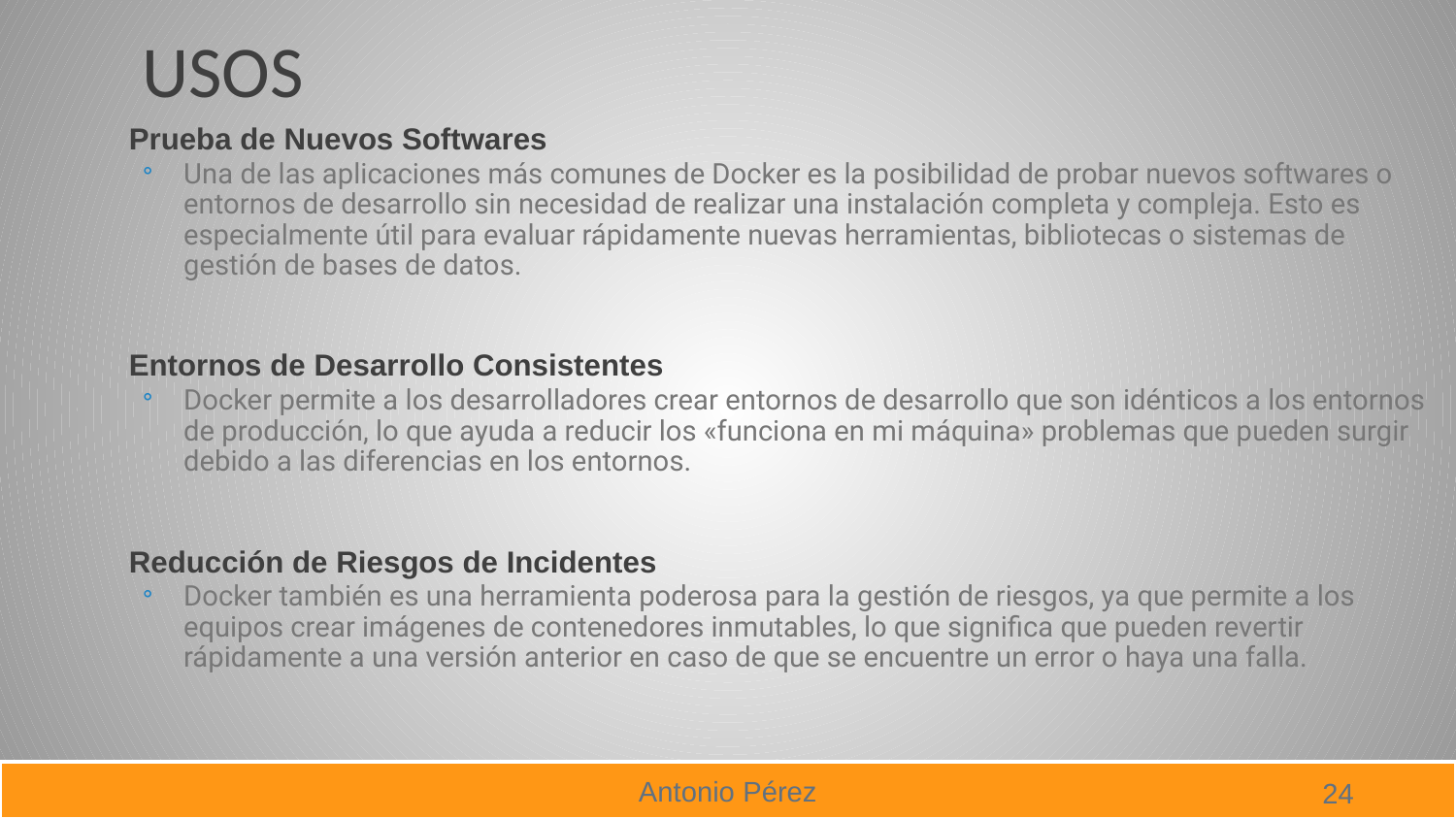

# USOS
Prueba de Nuevos Softwares
Una de las aplicaciones más comunes de Docker es la posibilidad de probar nuevos softwares o entornos de desarrollo sin necesidad de realizar una instalación completa y compleja. Esto es especialmente útil para evaluar rápidamente nuevas herramientas, bibliotecas o sistemas de gestión de bases de datos.

Entornos de Desarrollo Consistentes
Docker permite a los desarrolladores crear entornos de desarrollo que son idénticos a los entornos de producción, lo que ayuda a reducir los «funciona en mi máquina» problemas que pueden surgir debido a las diferencias en los entornos.

Reducción de Riesgos de Incidentes
Docker también es una herramienta poderosa para la gestión de riesgos, ya que permite a los equipos crear imágenes de contenedores inmutables, lo que significa que pueden revertir rápidamente a una versión anterior en caso de que se encuentre un error o haya una falla.